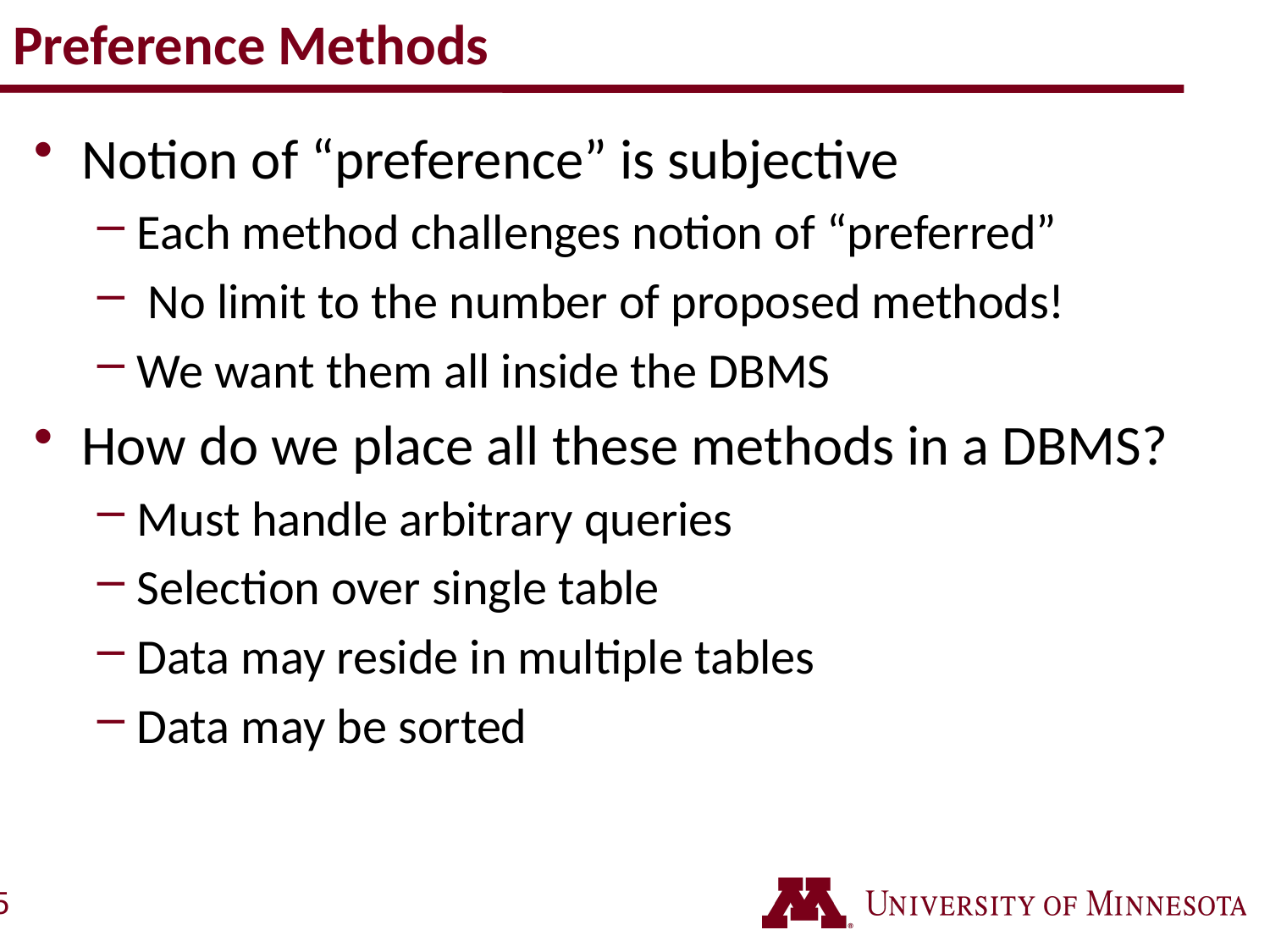

# Preference Methods
Notion of “preference” is subjective
Each method challenges notion of “preferred”
 No limit to the number of proposed methods!
We want them all inside the DBMS
How do we place all these methods in a DBMS?
Must handle arbitrary queries
Selection over single table
Data may reside in multiple tables
Data may be sorted